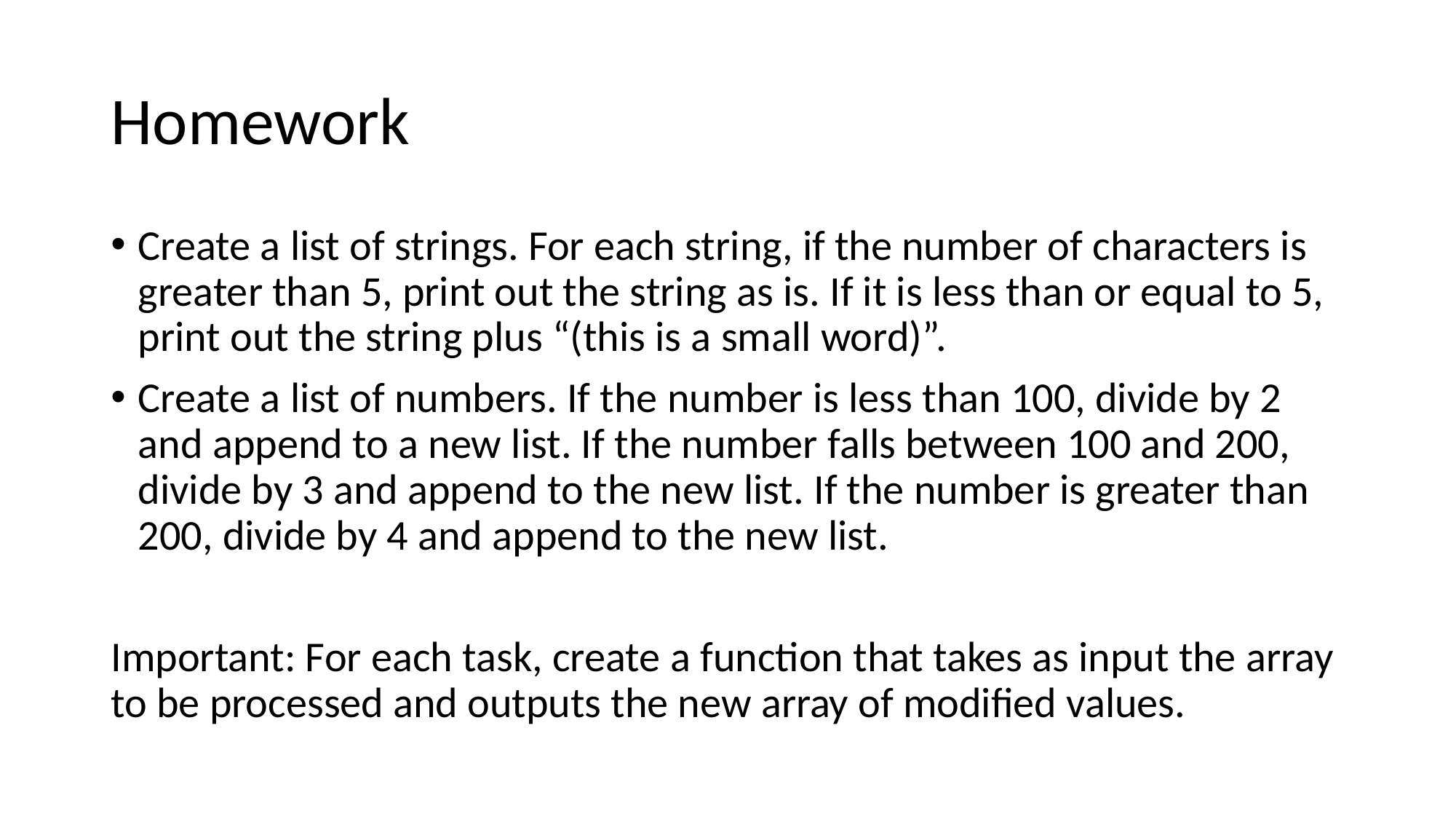

# Homework
Create a list of strings. For each string, if the number of characters is greater than 5, print out the string as is. If it is less than or equal to 5, print out the string plus “(this is a small word)”.
Create a list of numbers. If the number is less than 100, divide by 2 and append to a new list. If the number falls between 100 and 200, divide by 3 and append to the new list. If the number is greater than 200, divide by 4 and append to the new list.

Important: For each task, create a function that takes as input the array to be processed and outputs the new array of modified values.